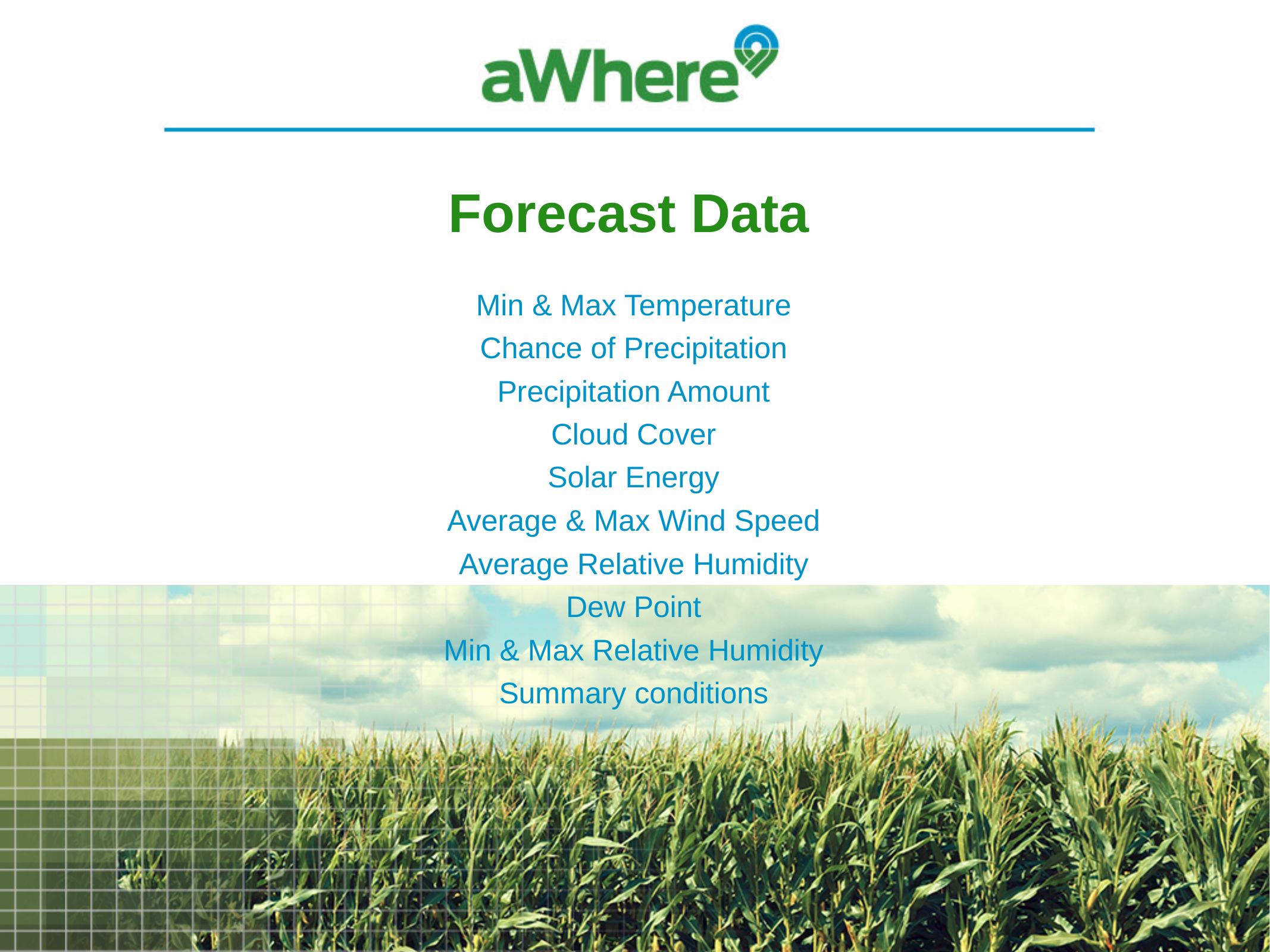

Forecast Data
Min & Max Temperature
Chance of Precipitation
Precipitation Amount
Cloud Cover
Solar Energy
Average & Max Wind Speed
Average Relative Humidity
Dew Point
Min & Max Relative Humidity
Summary conditions